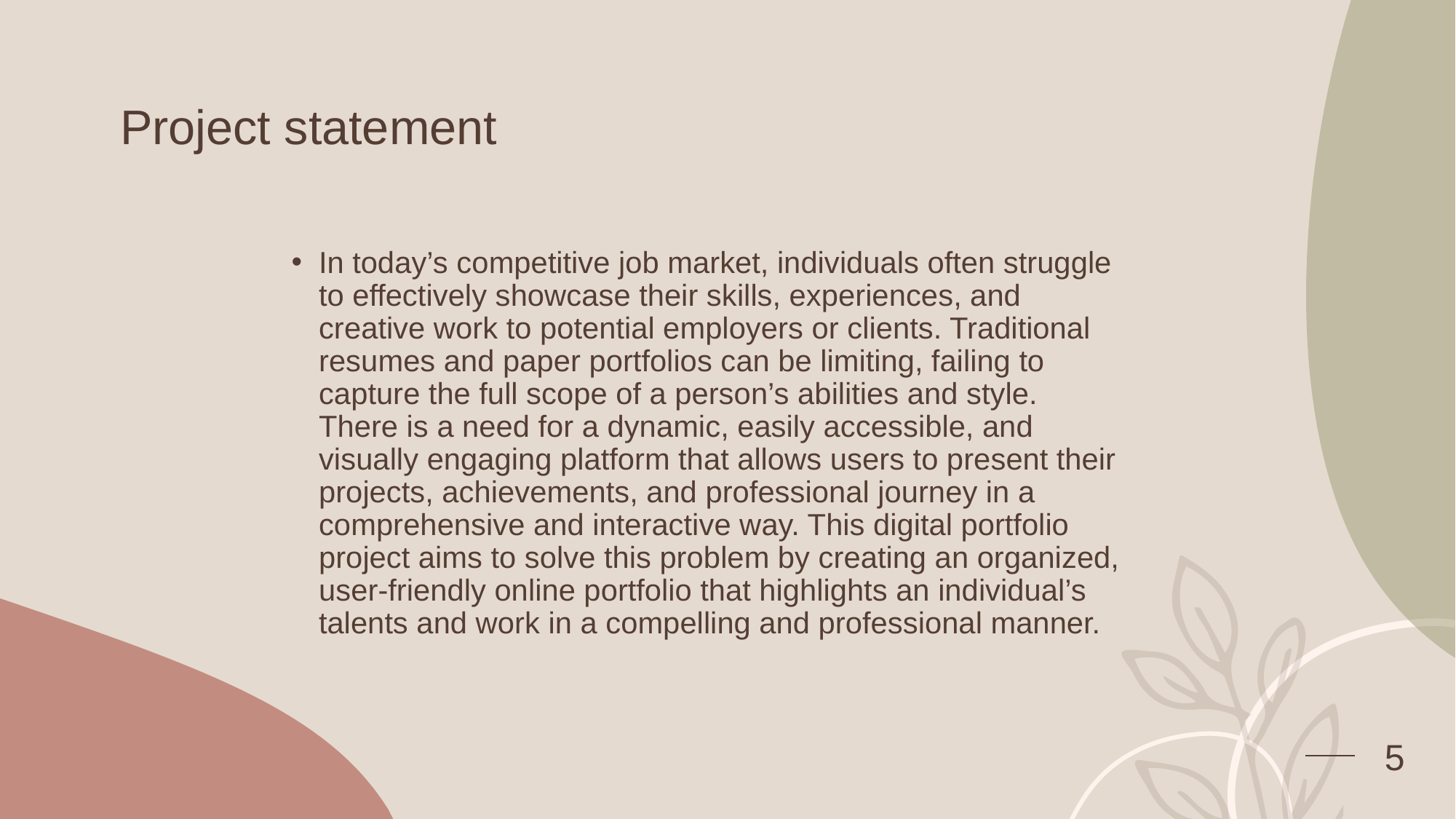

# Project statement
In today’s competitive job market, individuals often struggle to effectively showcase their skills, experiences, and creative work to potential employers or clients. Traditional resumes and paper portfolios can be limiting, failing to capture the full scope of a person’s abilities and style. There is a need for a dynamic, easily accessible, and visually engaging platform that allows users to present their projects, achievements, and professional journey in a comprehensive and interactive way. This digital portfolio project aims to solve this problem by creating an organized, user-friendly online portfolio that highlights an individual’s talents and work in a compelling and professional manner.

5